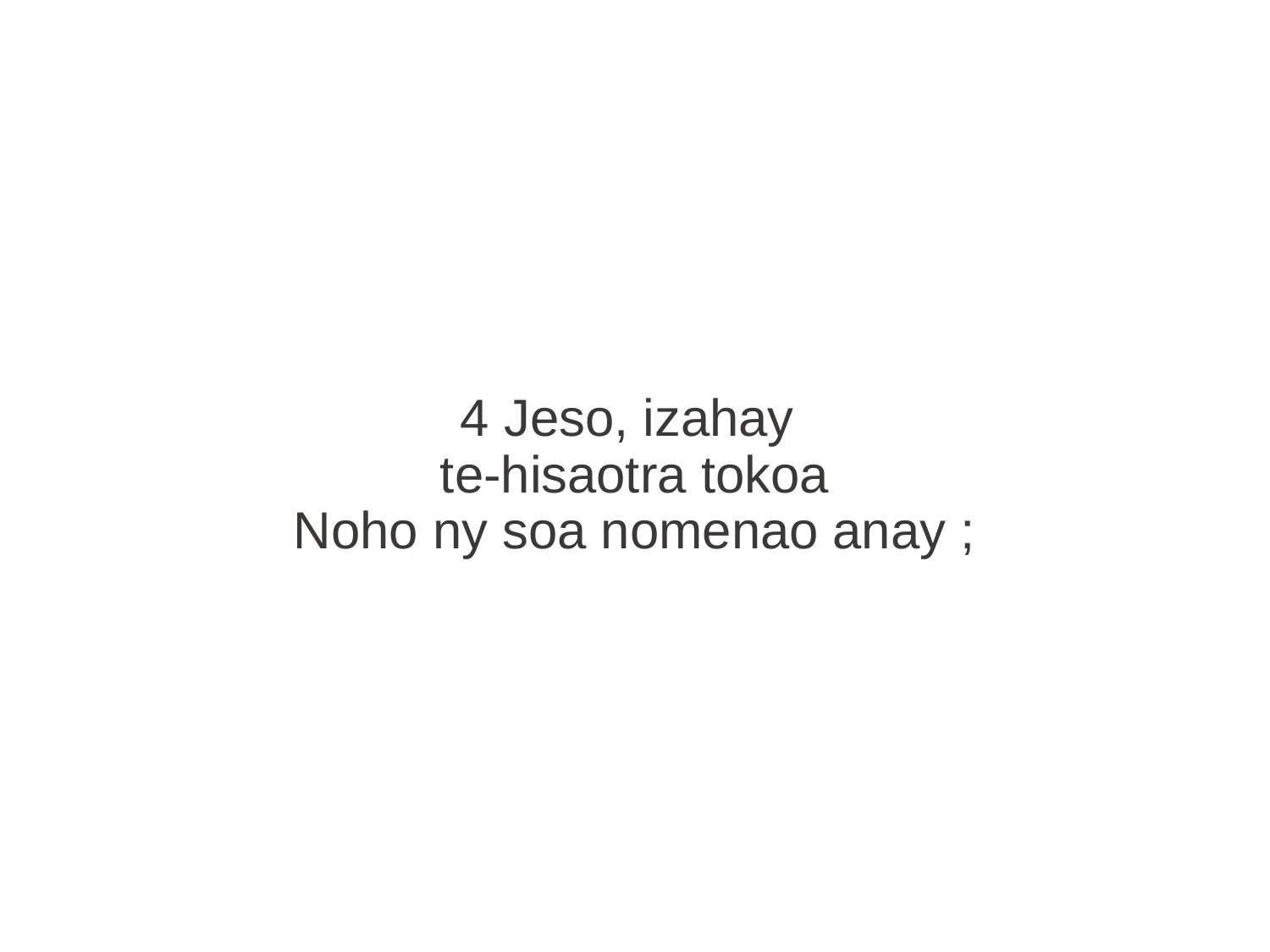

4 Jeso, izahay
te-hisaotra tokoa
Noho ny soa nomenao anay ;